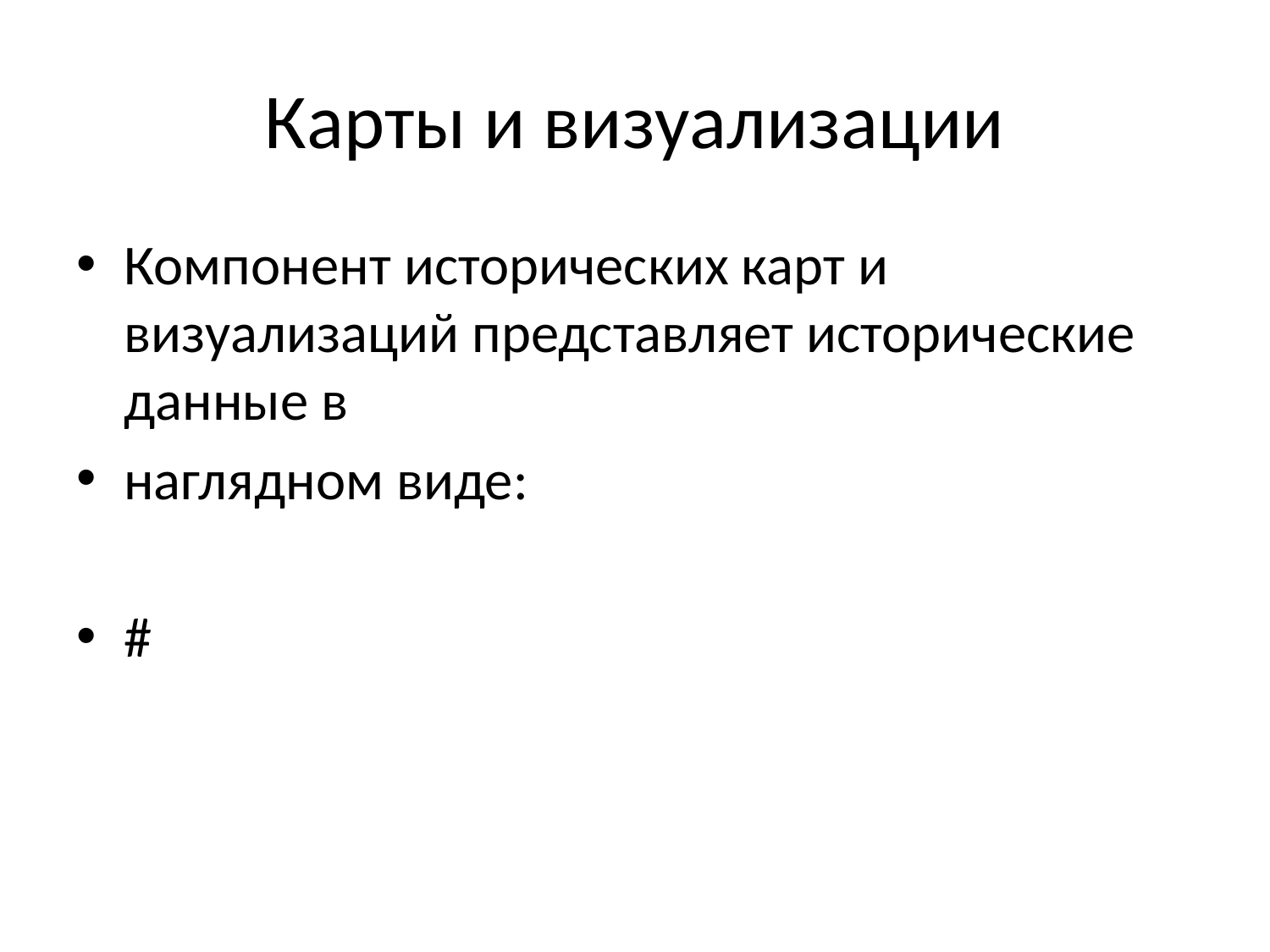

# Карты и визуализации
Компонент исторических карт и визуализаций представляет исторические данные в
наглядном виде:

#